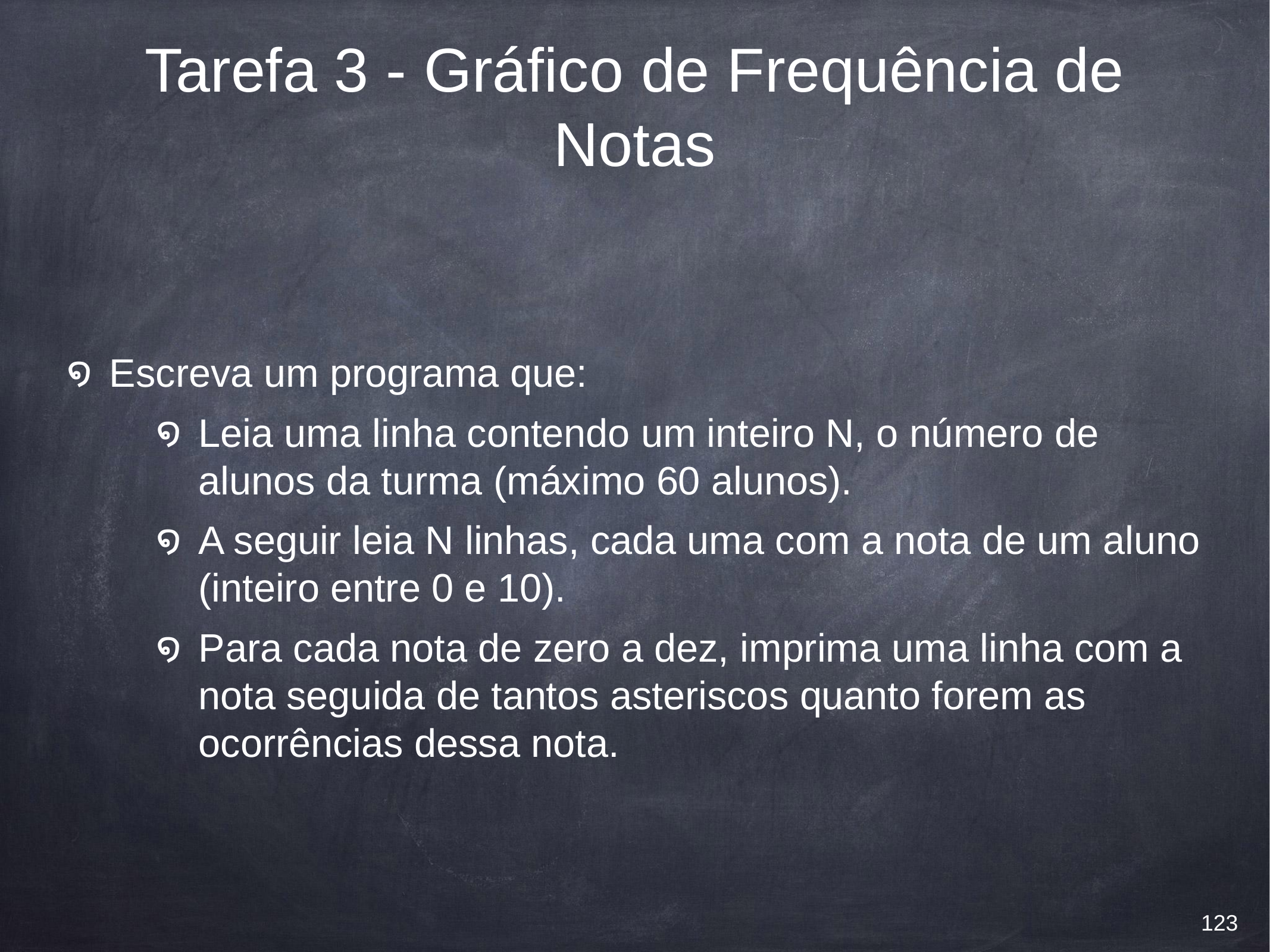

# Tarefa 3 - Gráfico de Frequência de Notas
Escreva um programa que:
Leia uma linha contendo um inteiro N, o número de alunos da turma (máximo 60 alunos).
A seguir leia N linhas, cada uma com a nota de um aluno (inteiro entre 0 e 10).
Para cada nota de zero a dez, imprima uma linha com a nota seguida de tantos asteriscos quanto forem as ocorrências dessa nota.
123